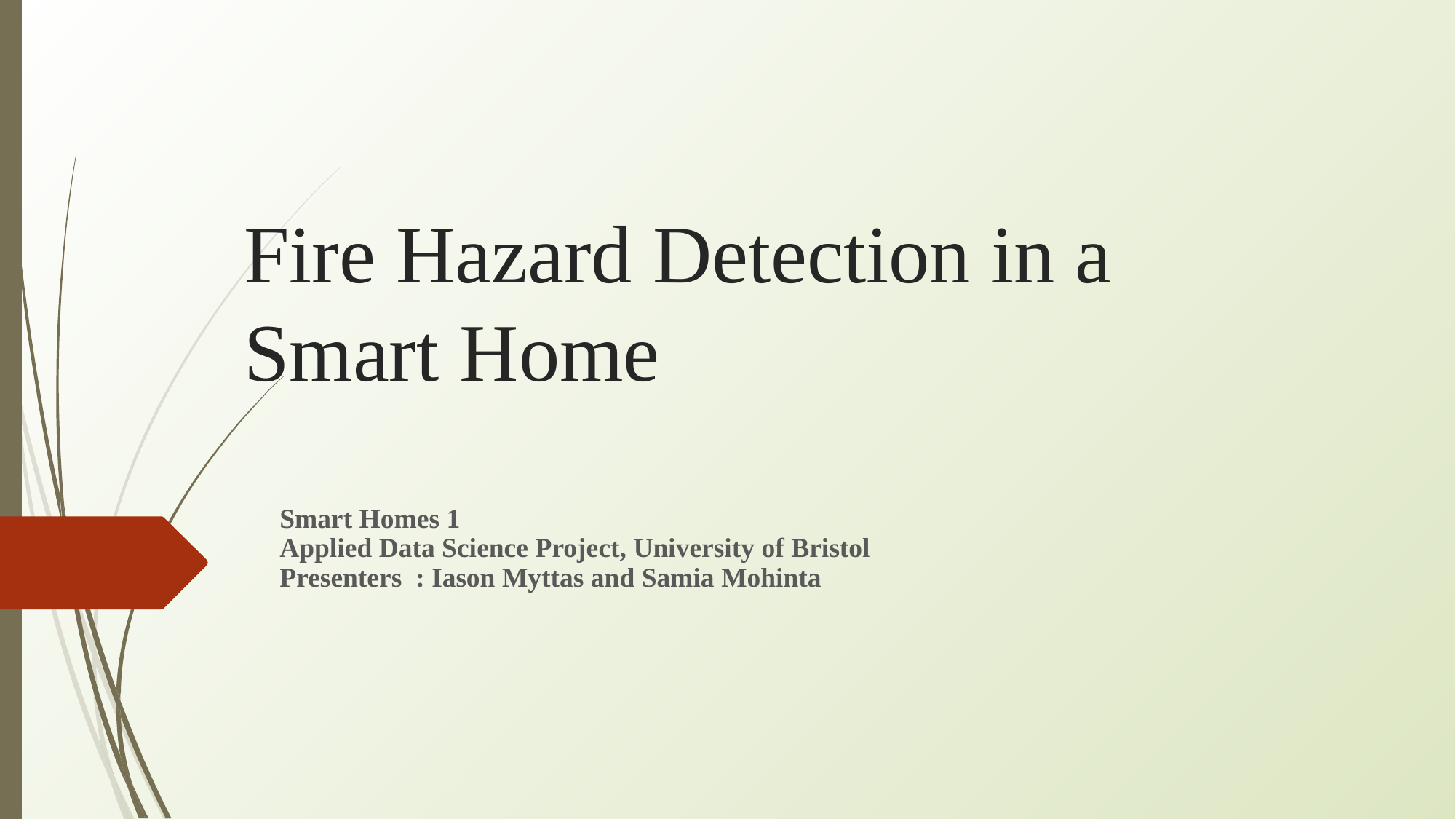

# Fire Hazard Detection in a Smart Home
Smart Homes 1
Applied Data Science Project, University of Bristol
Presenters  : Iason Myttas and Samia Mohinta